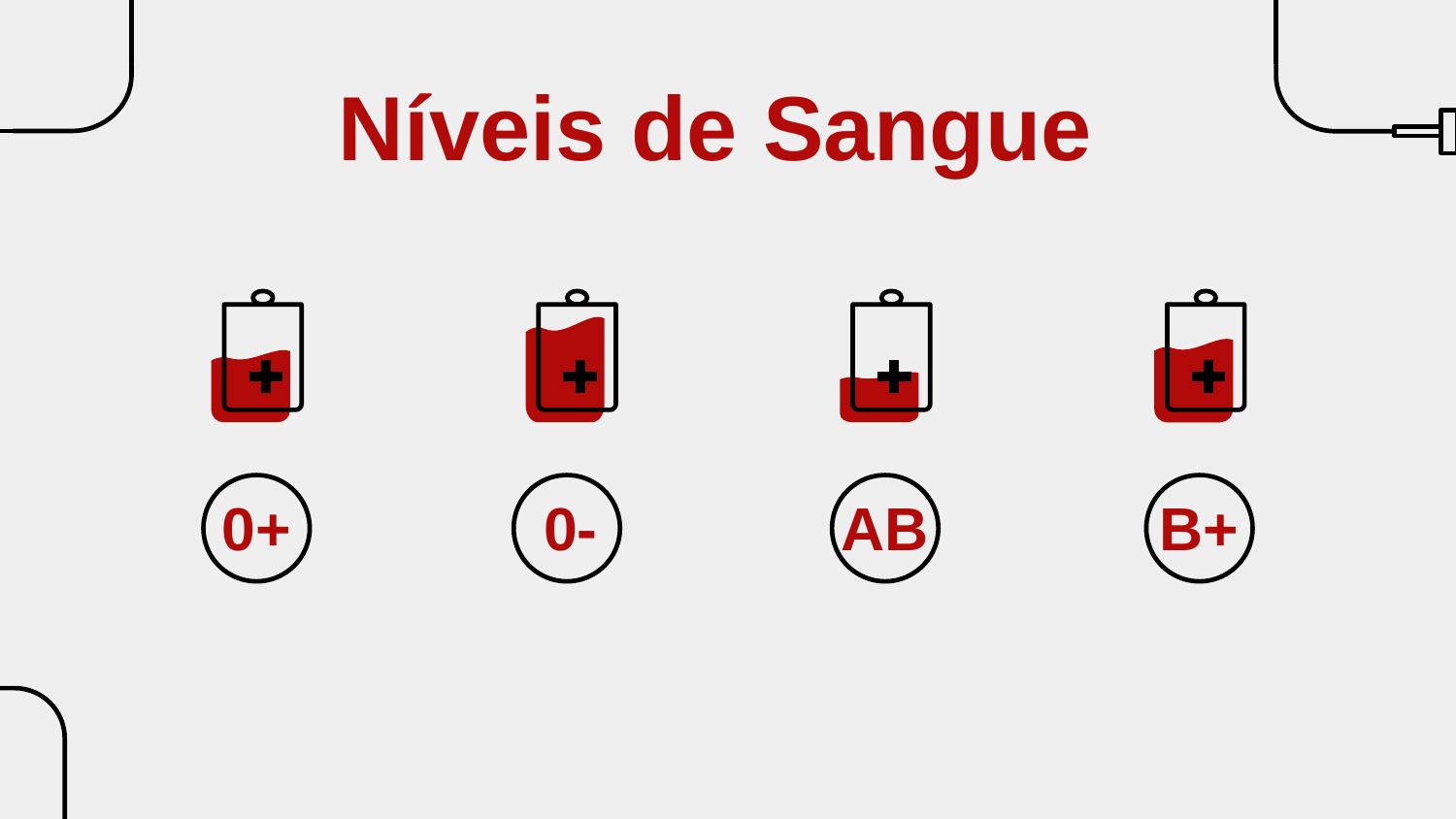

Níveis de Sangue

# 0+
0-
AB
B+